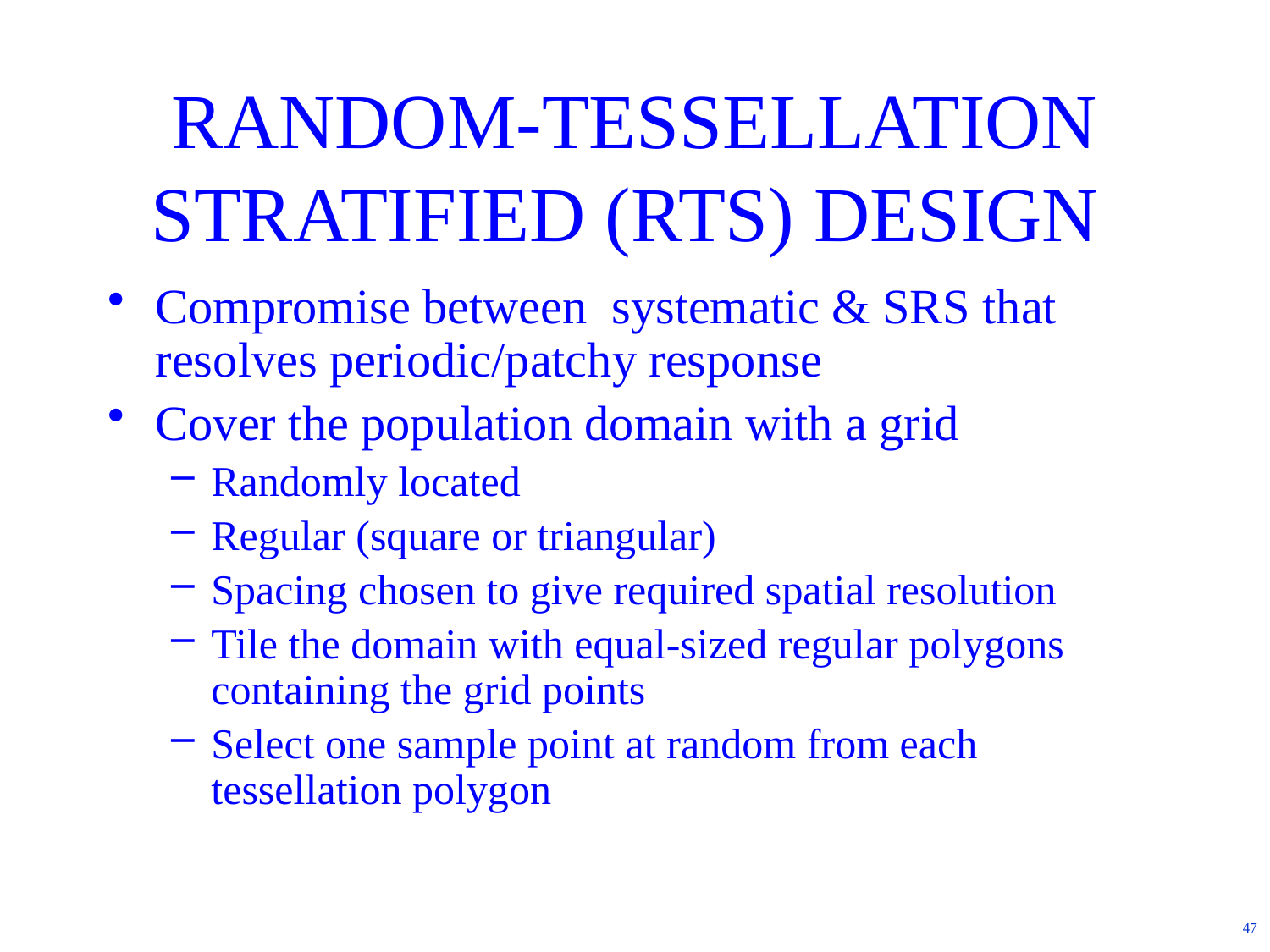

# RANDOM-TESSELLATION STRATIFIED (RTS) DESIGN
Compromise between  systematic & SRS that resolves periodic/patchy response
Cover the population domain with a grid
Randomly located
Regular (square or triangular)
Spacing chosen to give required spatial resolution
Tile the domain with equal-sized regular polygons containing the grid points
Select one sample point at random from each tessellation polygon
47